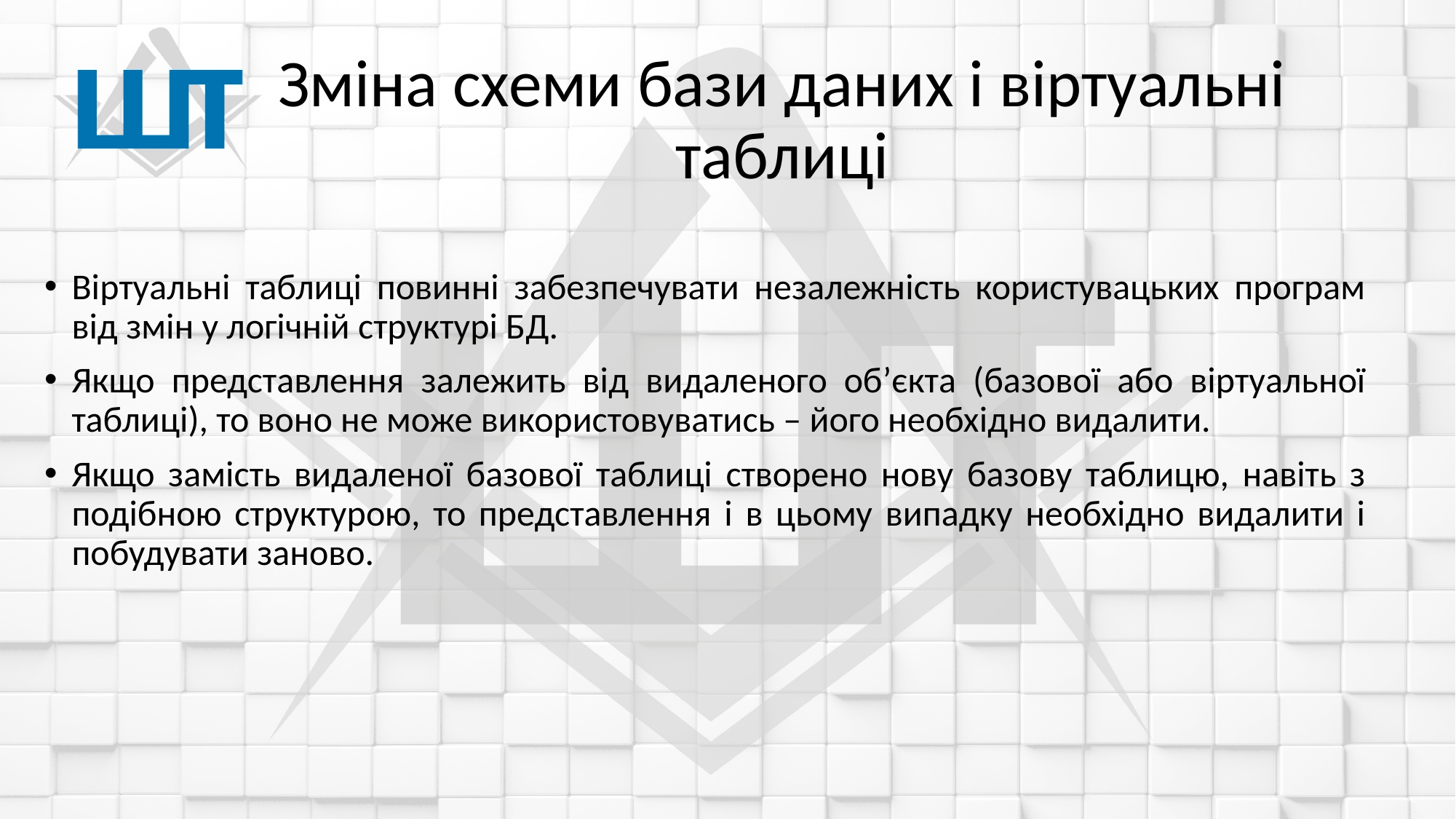

# Зміна схеми бази даних і віртуальні таблиці
Віртуальні таблиці повинні забезпечувати незалежність користувацьких програм від змін у логічній структурі БД.
Якщо представлення залежить від видаленого об’єкта (базової або віртуальної таблиці), то воно не може використовуватись – його необхідно видалити.
Якщо замість видаленої базової таблиці створено нову базову таблицю, навіть з подібною структурою, то представлення і в цьому випадку необхідно видалити і побудувати заново.